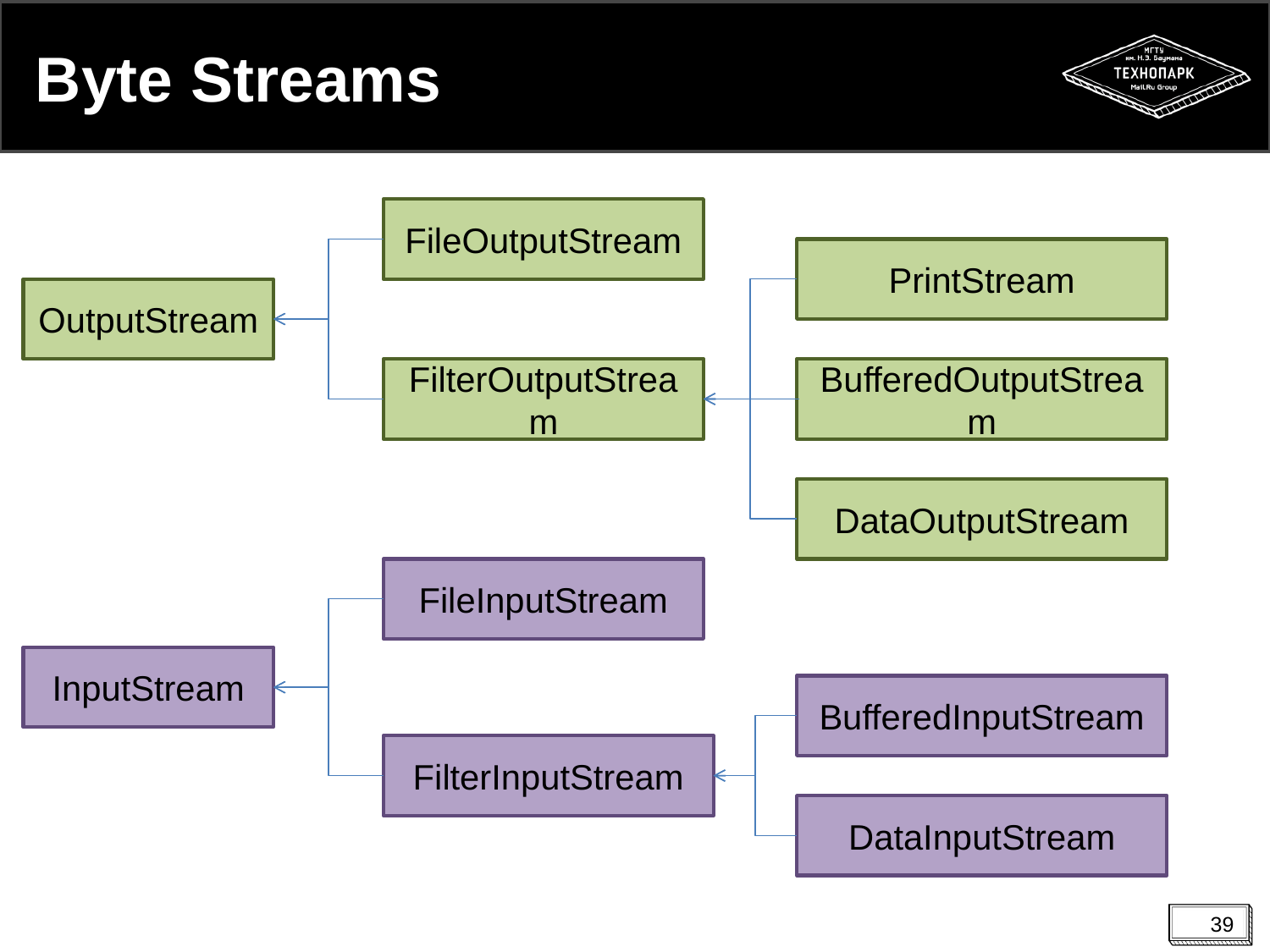

# Byte Streams
FileOutputStream
PrintStream
OutputStream
FilterOutputStream
BufferedOutputStream
DataOutputStream
FileInputStream
InputStream
BufferedInputStream
FilterInputStream
DataInputStream
39